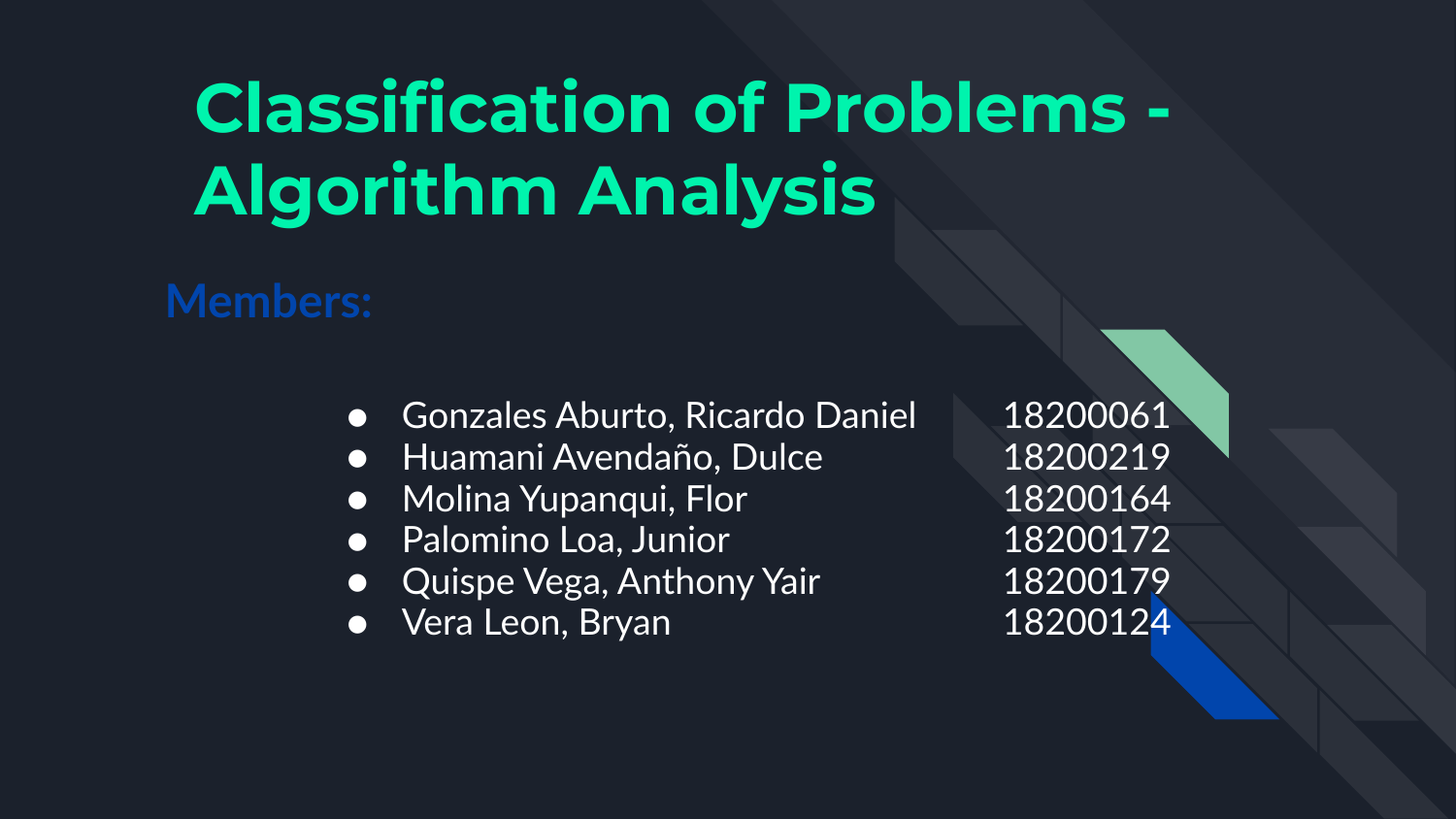

# Classification of Problems - Algorithm Analysis

Members:

Gonzales Aburto, Ricardo Daniel	  18200061
Huamani Avendaño, Dulce		  18200219
Molina Yupanqui, Flor		  18200164
Palomino Loa, Junior		  18200172
Quispe Vega, Anthony Yair		  18200179
Vera Leon, Bryan			  18200124